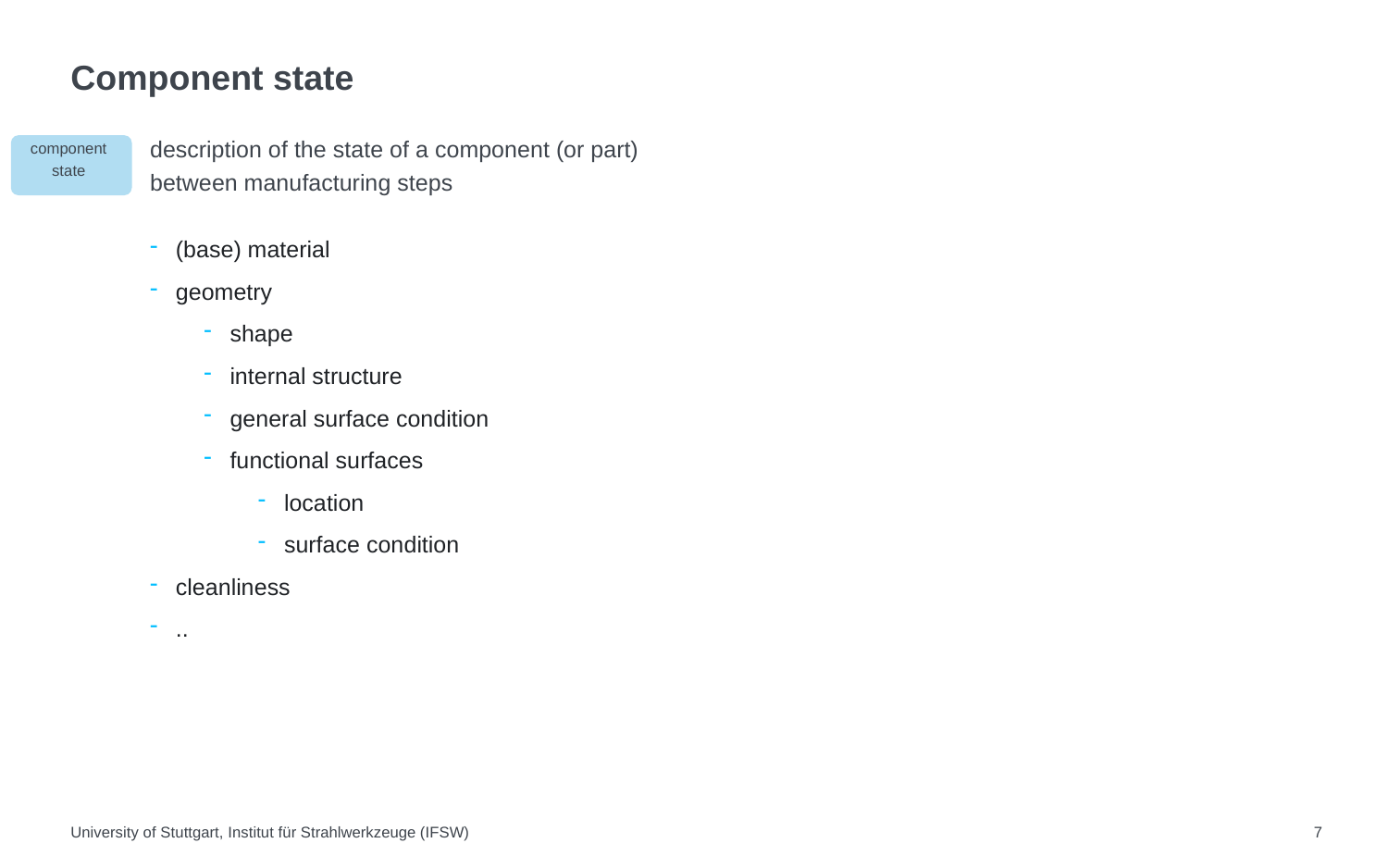

# Component state
description of the state of a component (or part) between manufacturing steps
component state

(base) material
geometry
shape
internal structure
general surface condition
functional surfaces
location
surface condition
cleanliness
..

University of Stuttgart, Institut für Strahlwerkzeuge (IFSW)
7